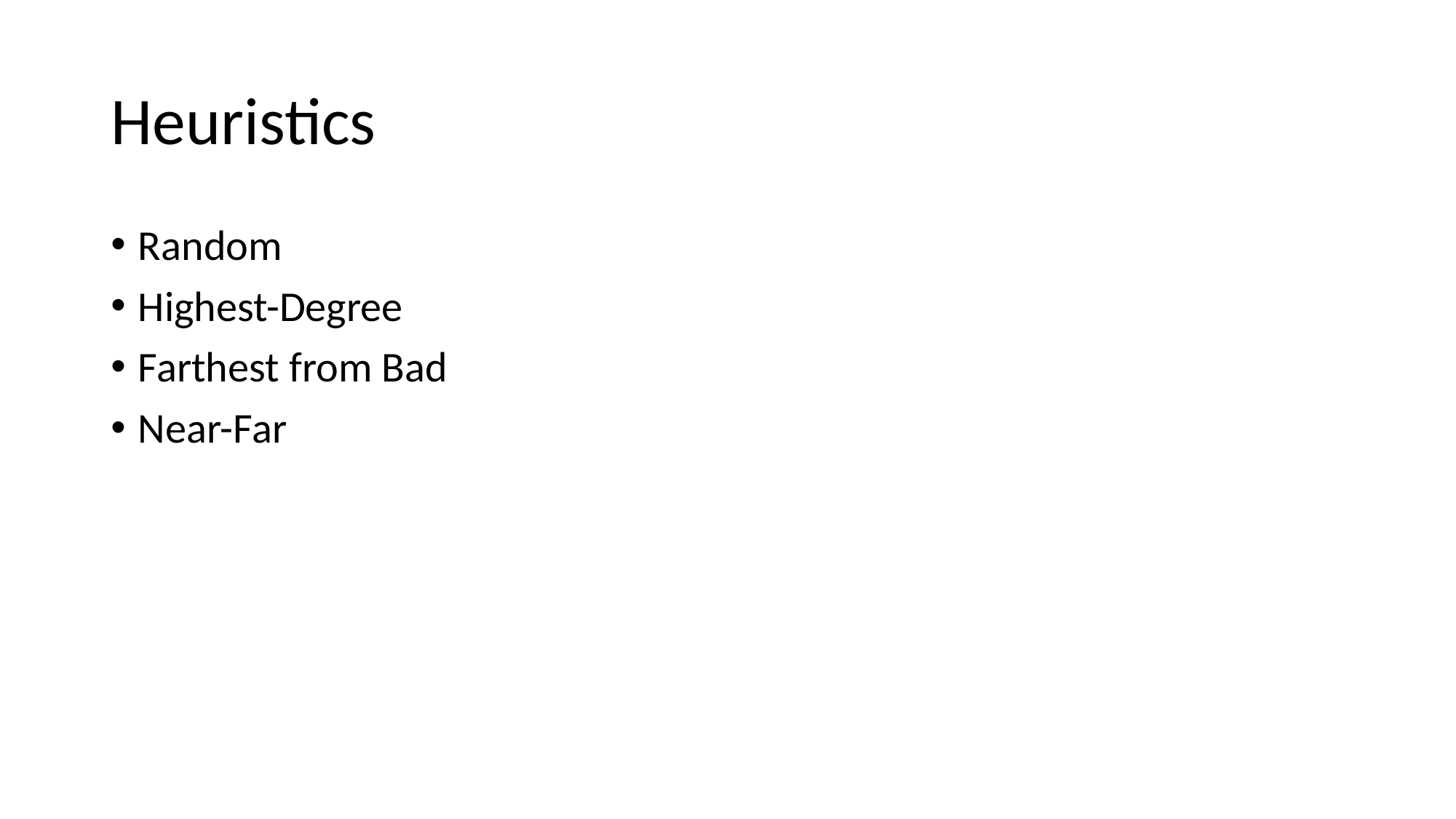

# Heuristics
Random
Highest-Degree
Farthest from Bad
Near-Far